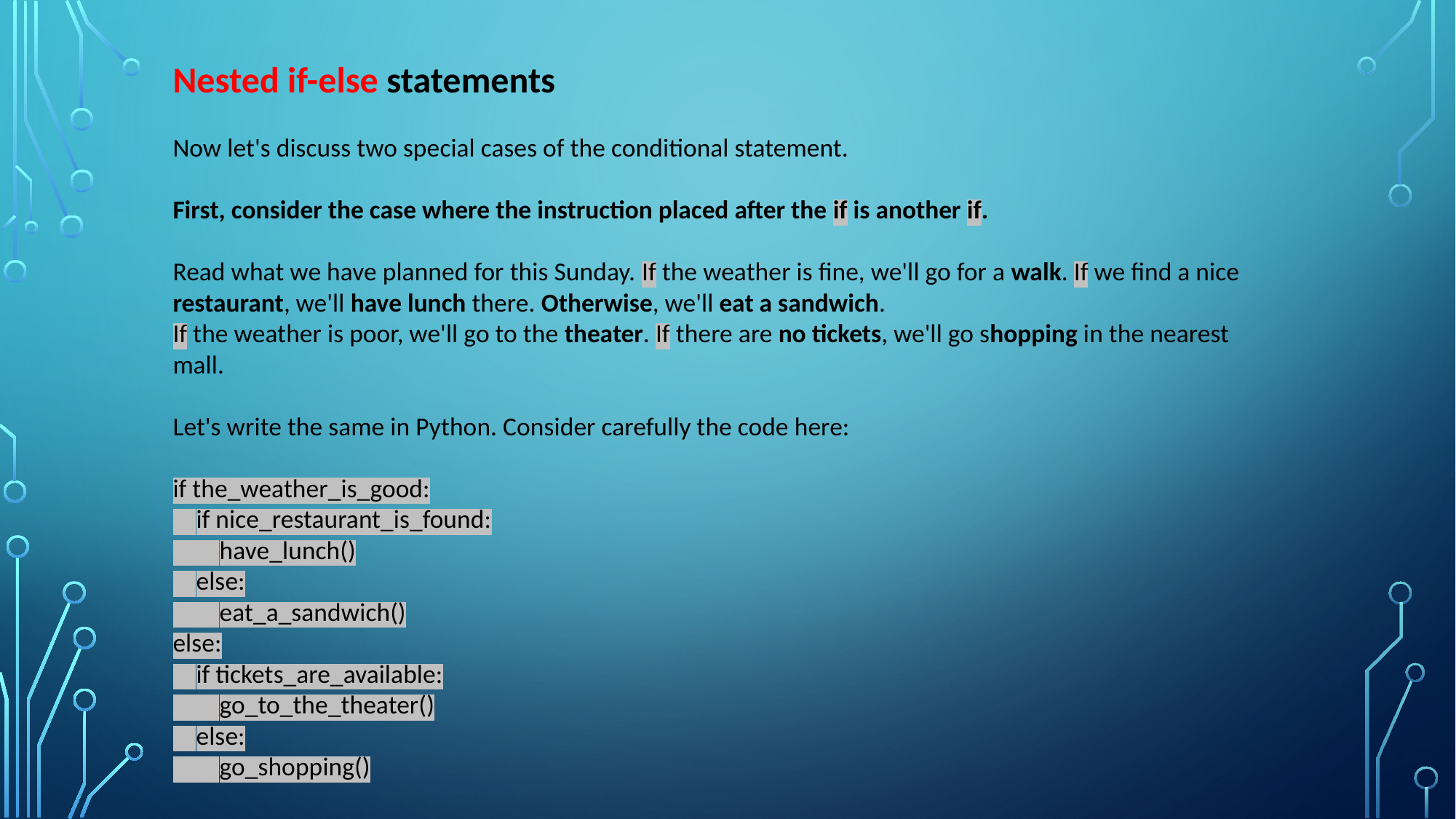

Nested if-else statements

Now let's discuss two special cases of the conditional statement.

First, consider the case where the instruction placed after the if is another if.

Read what we have planned for this Sunday. If the weather is fine, we'll go for a walk. If we find a nice restaurant, we'll have lunch there. Otherwise, we'll eat a sandwich.
If the weather is poor, we'll go to the theater. If there are no tickets, we'll go shopping in the nearest mall.

Let's write the same in Python. Consider carefully the code here:

if the_weather_is_good:
    if nice_restaurant_is_found:
        have_lunch()
    else:
        eat_a_sandwich()
else:
    if tickets_are_available:
        go_to_the_theater()
    else:
        go_shopping()